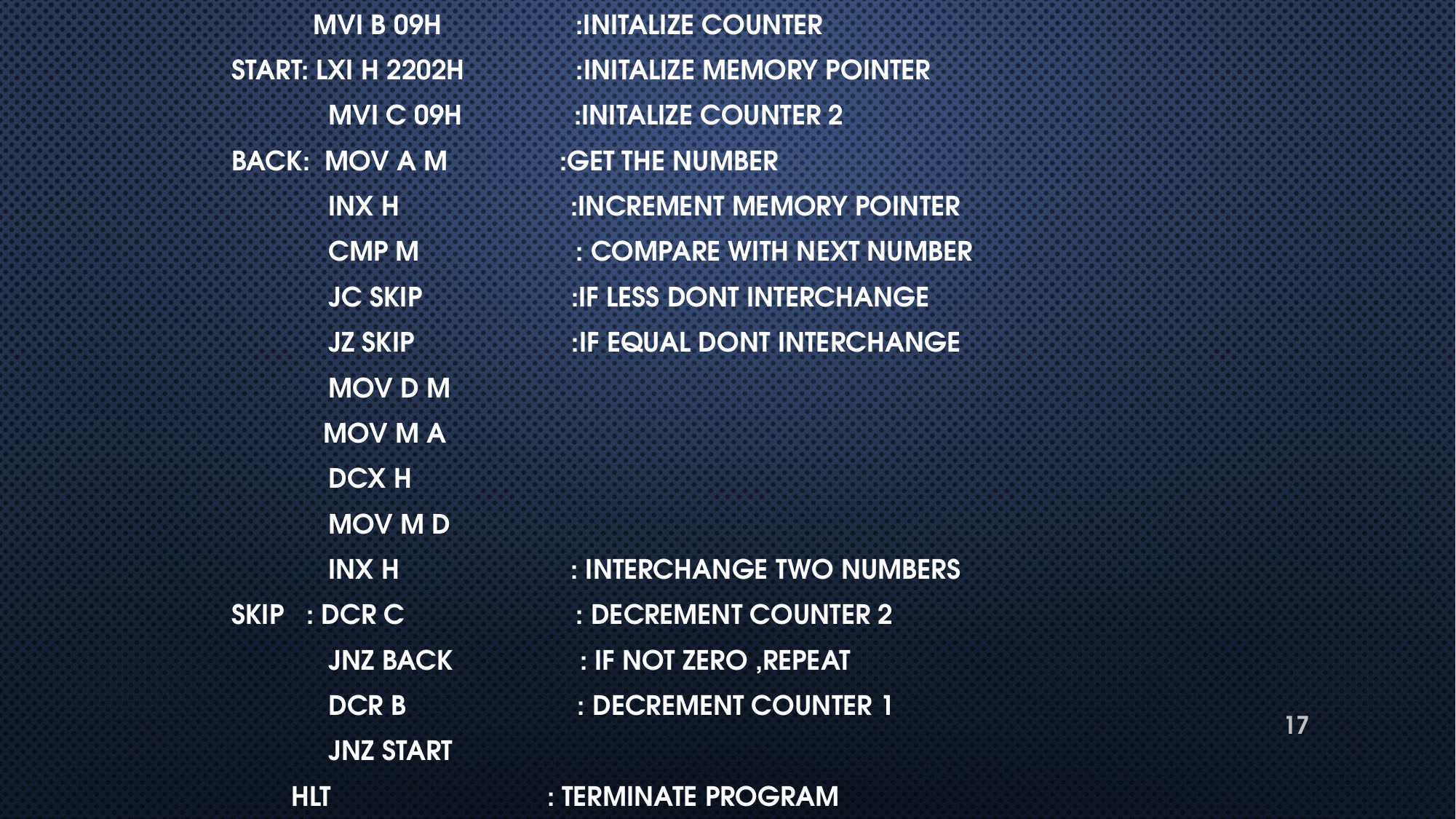

MVI B 09H                  :INITALIZE COUNTER
START: LXI H 2202H               :INITALIZE MEMORY POINTER
             MVI C 09H               :INITALIZE COUNTER 2
BACK:  MOV A M               :GET THE NUMBER
             INX H                       :INCREMENT MEMORY POINTER
             CMP M                     : COMPARE WITH NEXT NUMBER
             JC SKIP                    :IF LESS DONT INTERCHANGE
             JZ SKIP                     :IF EQUAL DONT INTERCHANGE
             MOV D M
	        MOV M A
             DCX H
             MOV M D
             INX H                       : INTERCHANGE TWO NUMBERS
SKIP   : DCR C                       : DECREMENT COUNTER 2
             JNZ BACK                 : IF NOT ZERO ,REPEAT
             DCR B                       : DECREMENT COUNTER 1
             JNZ START
        HLT                             : TERMINATE PROGRAM
17